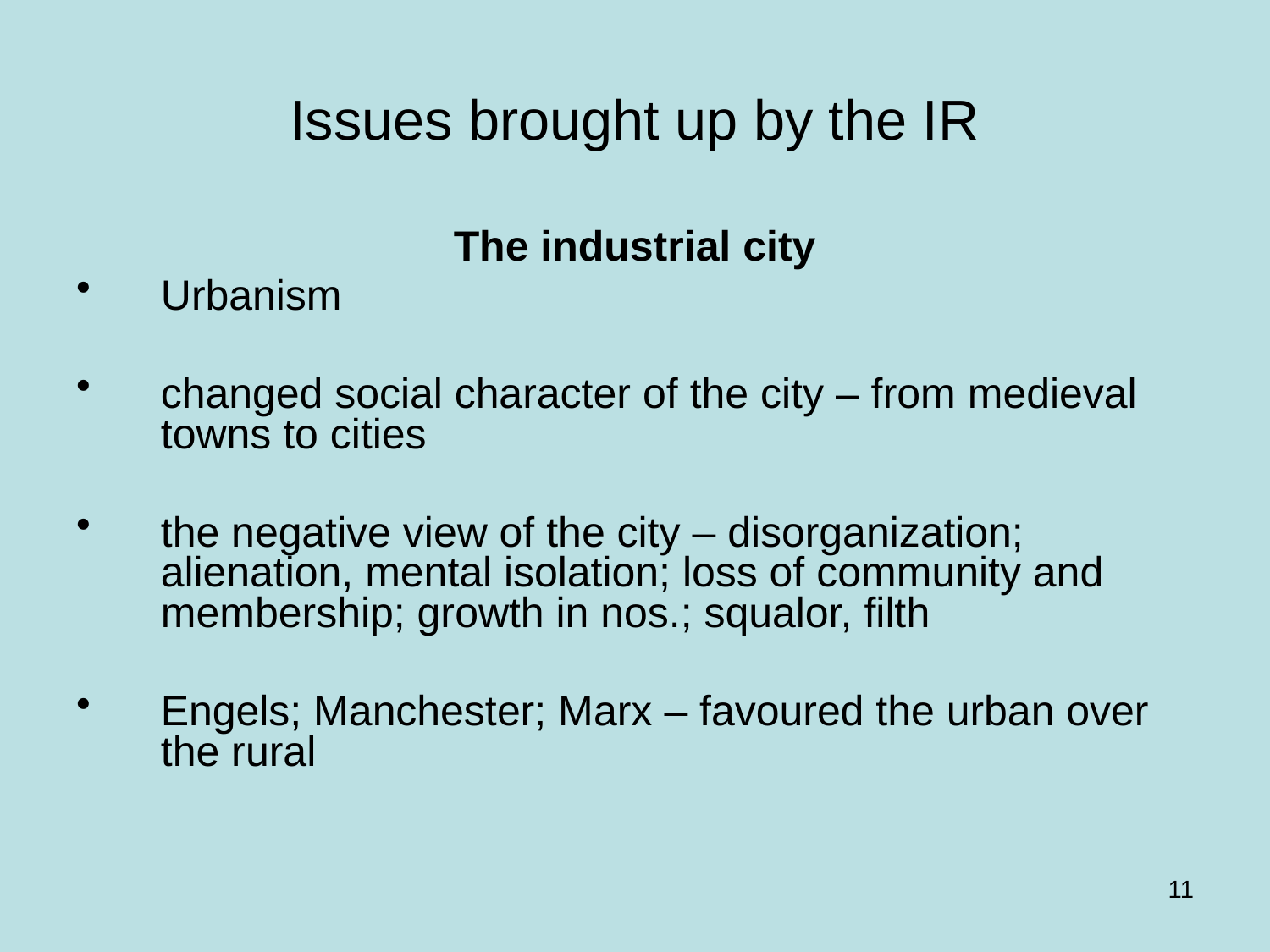

# Issues brought up by the IR
The industrial city
Urbanism

changed social character of the city – from medieval towns to cities

the negative view of the city – disorganization; alienation, mental isolation; loss of community and membership; growth in nos.; squalor, filth

Engels; Manchester; Marx – favoured the urban over the rural

11